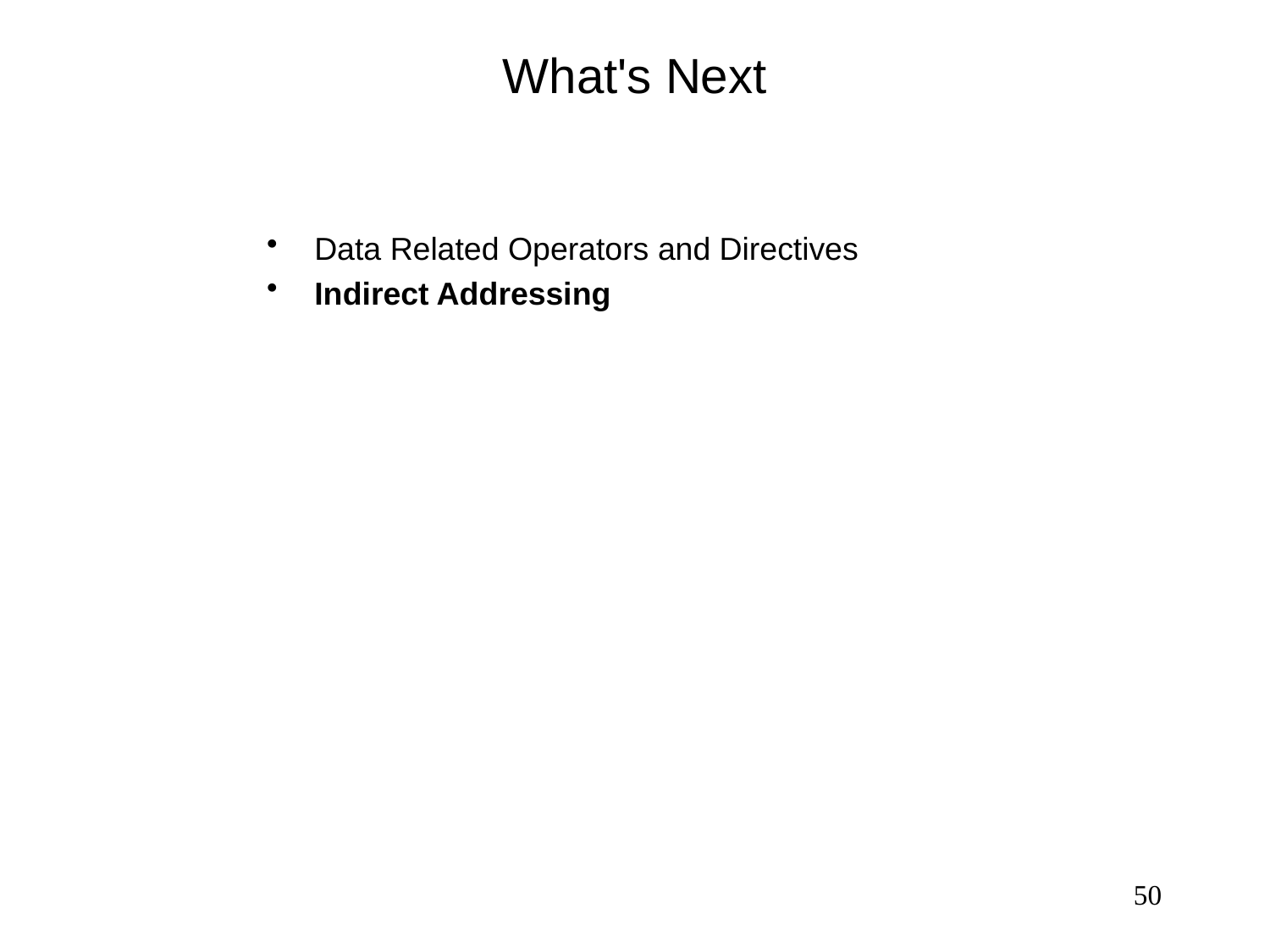

# What's Next
Data Related Operators and Directives
Indirect Addressing
50